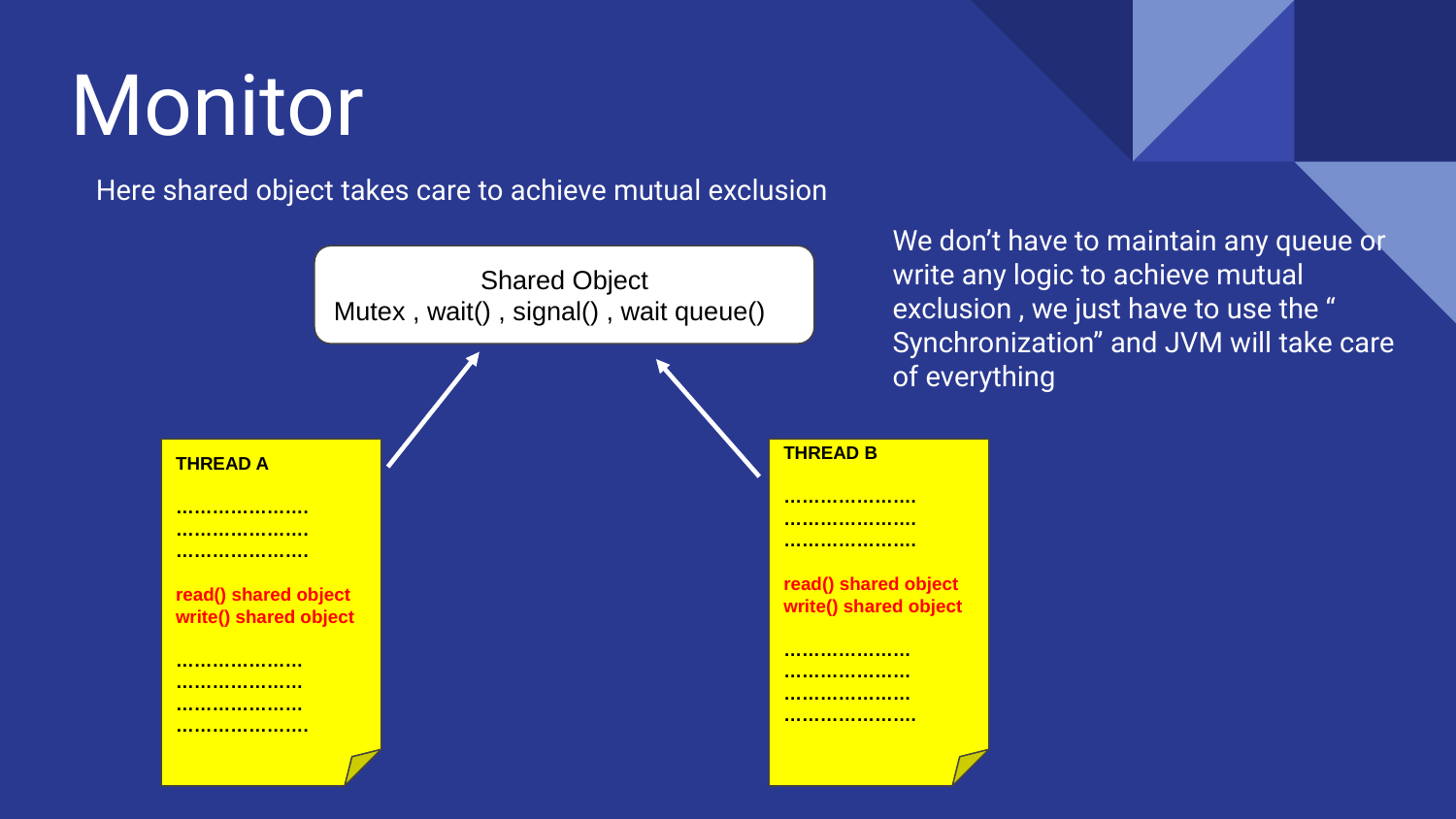

# Monitor
Here shared object takes care to achieve mutual exclusion
We don’t have to maintain any queue or write any logic to achieve mutual exclusion , we just have to use the “ Synchronization” and JVM will take care of everything
Shared Object
Mutex , wait() , signal() , wait queue()
THREAD A

………………….
………………….
………………….

read() shared object
write() shared object

…………………
…………………
…………………
………………….
THREAD B

………………….
………………….
………………….

read() shared object
write() shared object

…………………
…………………
…………………
………………….